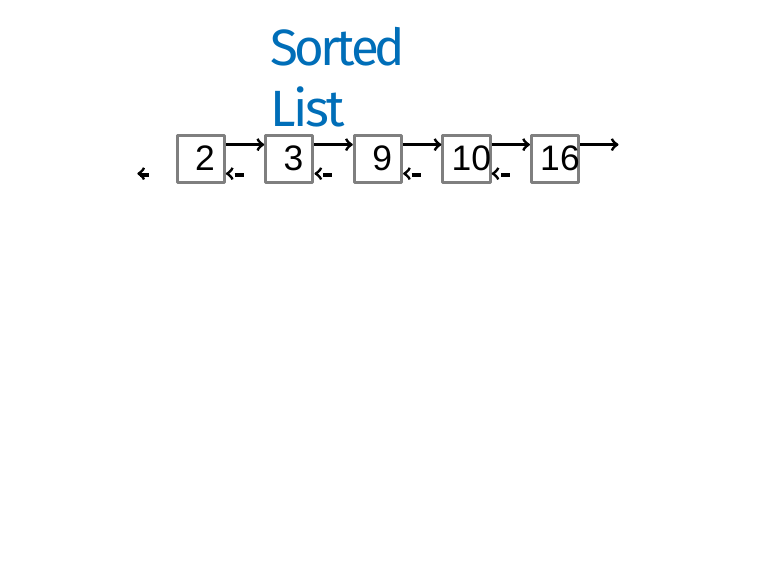

# Sorted List
 	 2   	 3   	 9   	10  	16